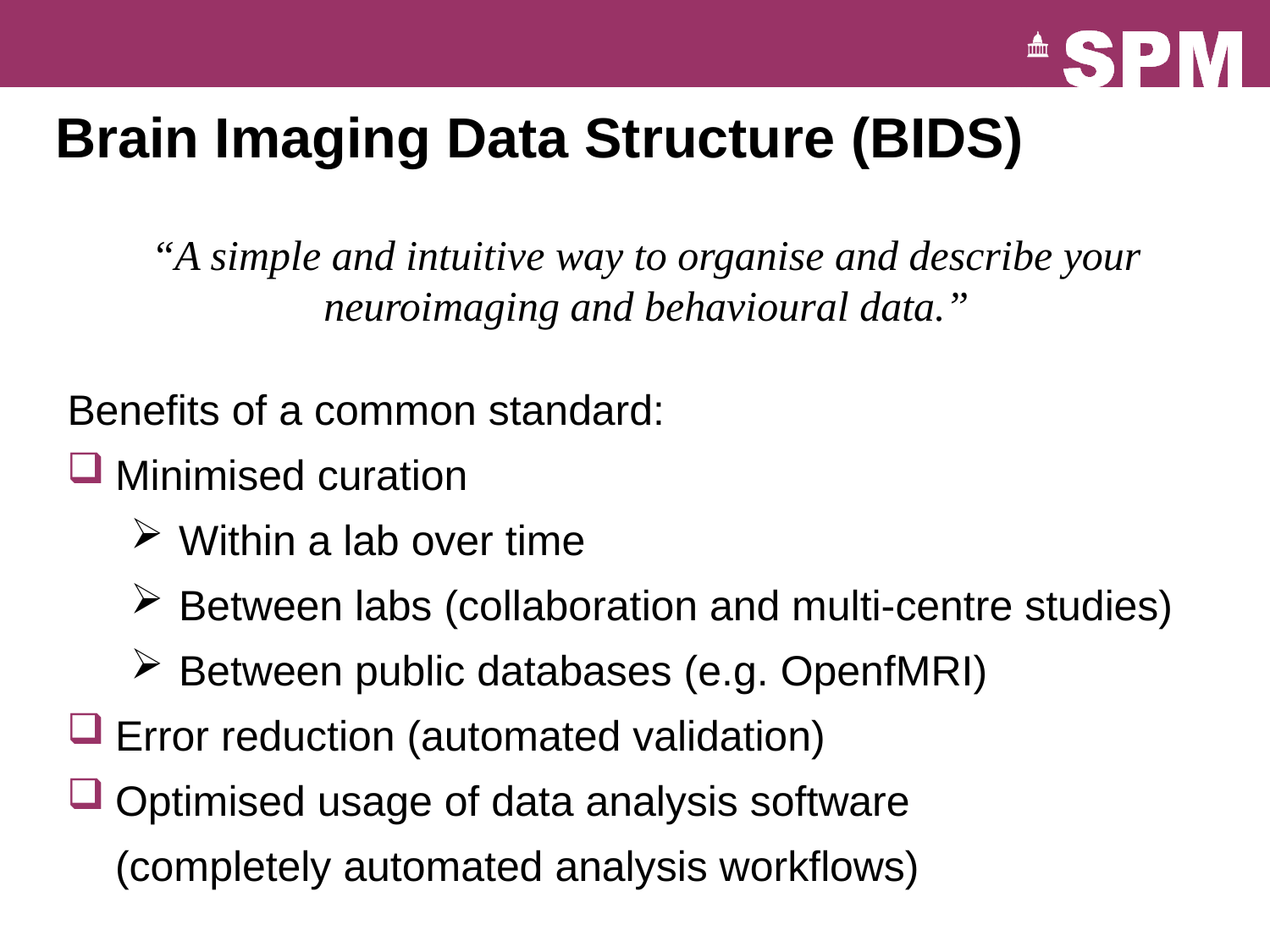

# Brain Imaging Data Structure (BIDS)
“A simple and intuitive way to organise and describe your neuroimaging and behavioural data.”
Benefits of a common standard:
Minimised curation
Within a lab over time
Between labs (collaboration and multi-centre studies)
Between public databases (e.g. OpenfMRI)
Error reduction (automated validation)
Optimised usage of data analysis software
(completely automated analysis workflows)